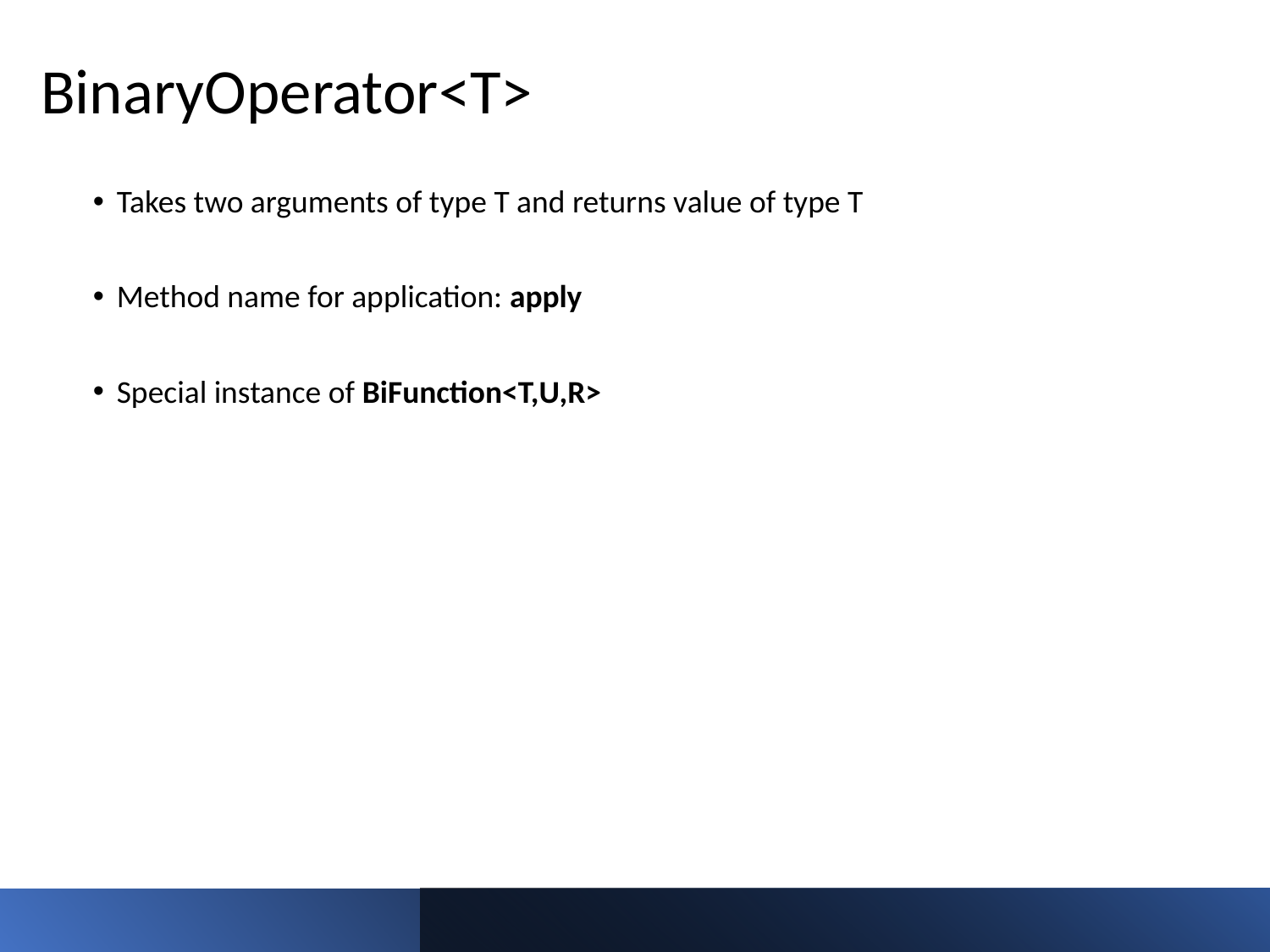

BinaryOperator<T>
Takes two arguments of type T and returns value of type T

Method name for application: apply

Special instance of BiFunction<T,U,R>